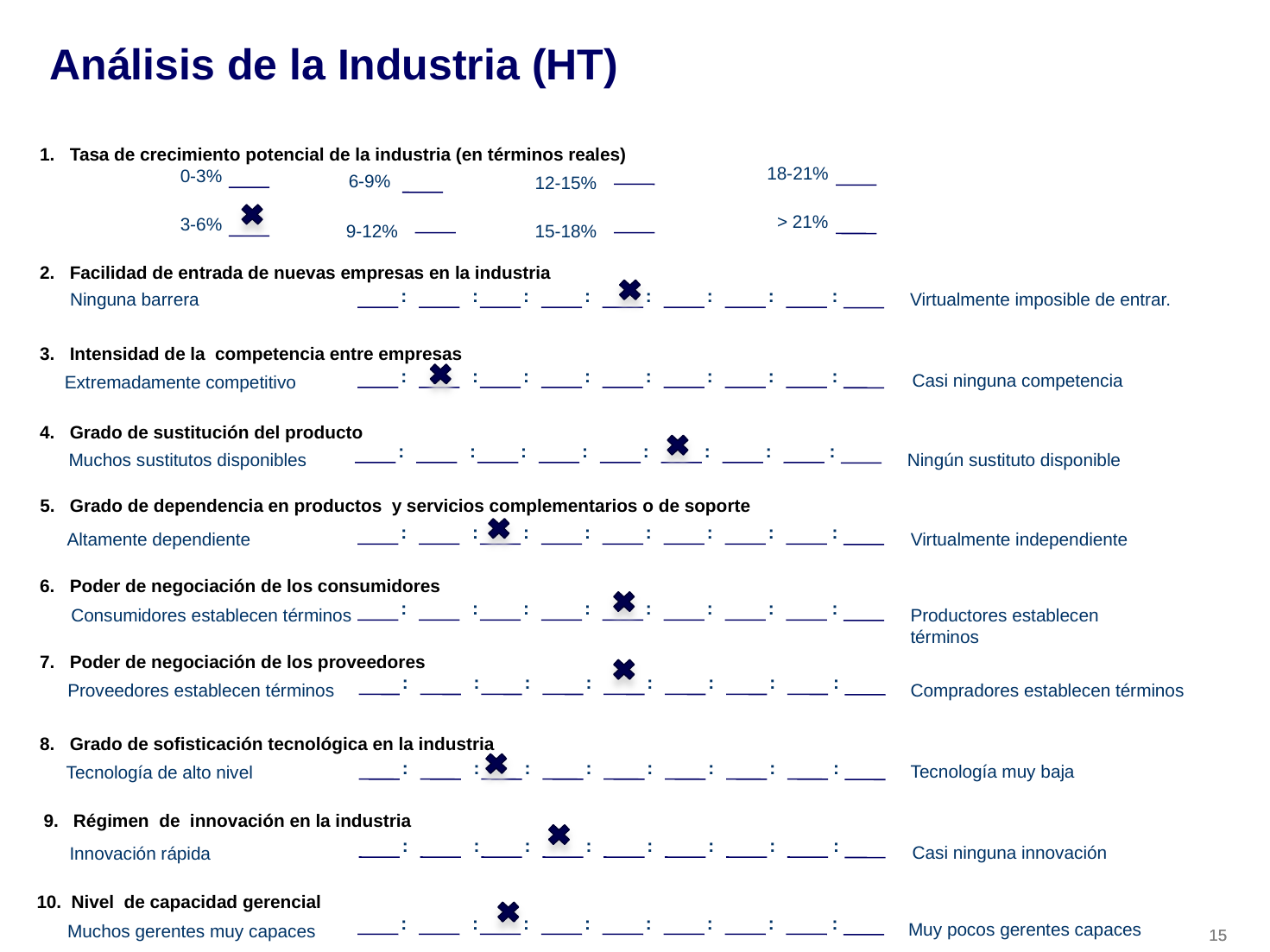

# Análisis de la Industria (HT)
1.   Tasa de crecimiento potencial de la industria (en términos reales)
18-21%
0-3%
6-9%
12-15%

> 21%
3-6%
9-12%

15-18%

2.   Facilidad de entrada de nuevas empresas en la industria
:
:
:
:
:
:
:
:

  Ninguna barrera
 Virtualmente imposible de entrar.
3.   Intensidad de la  competencia entre empresas
:
:
:
:
:
:
:
:

Casi ninguna competencia
 Extremadamente competitivo
4.   Grado de sustitución del producto
:
:
:
:
:
:
:
:

 Muchos sustitutos disponibles
Ningún sustituto disponible
5.   Grado de dependencia en productos  y servicios complementarios o de soporte
:
:
:
:
:
:
:
:

 Altamente dependiente
Virtualmente independiente
6.   Poder de negociación de los consumidores
:
:
:
:
:
:
:
:

  Consumidores establecen términos
Productores establecen términos
7.   Poder de negociación de los proveedores
:
:
:
:
:
:
:
:

 Proveedores establecen términos
Compradores establecen términos
8.   Grado de sofisticación tecnológica en la industria
:
:
:
:
:
:
:
:

Tecnología muy baja
Tecnología de alto nivel
9.   Régimen  de  innovación en la industria
:
:
:
:
:
:
:
:

Casi ninguna innovación
 Innovación rápida
10.  Nivel  de capacidad gerencial
:
:
:
:
:
:
:
:

Muy pocos gerentes capaces
Muchos gerentes muy capaces